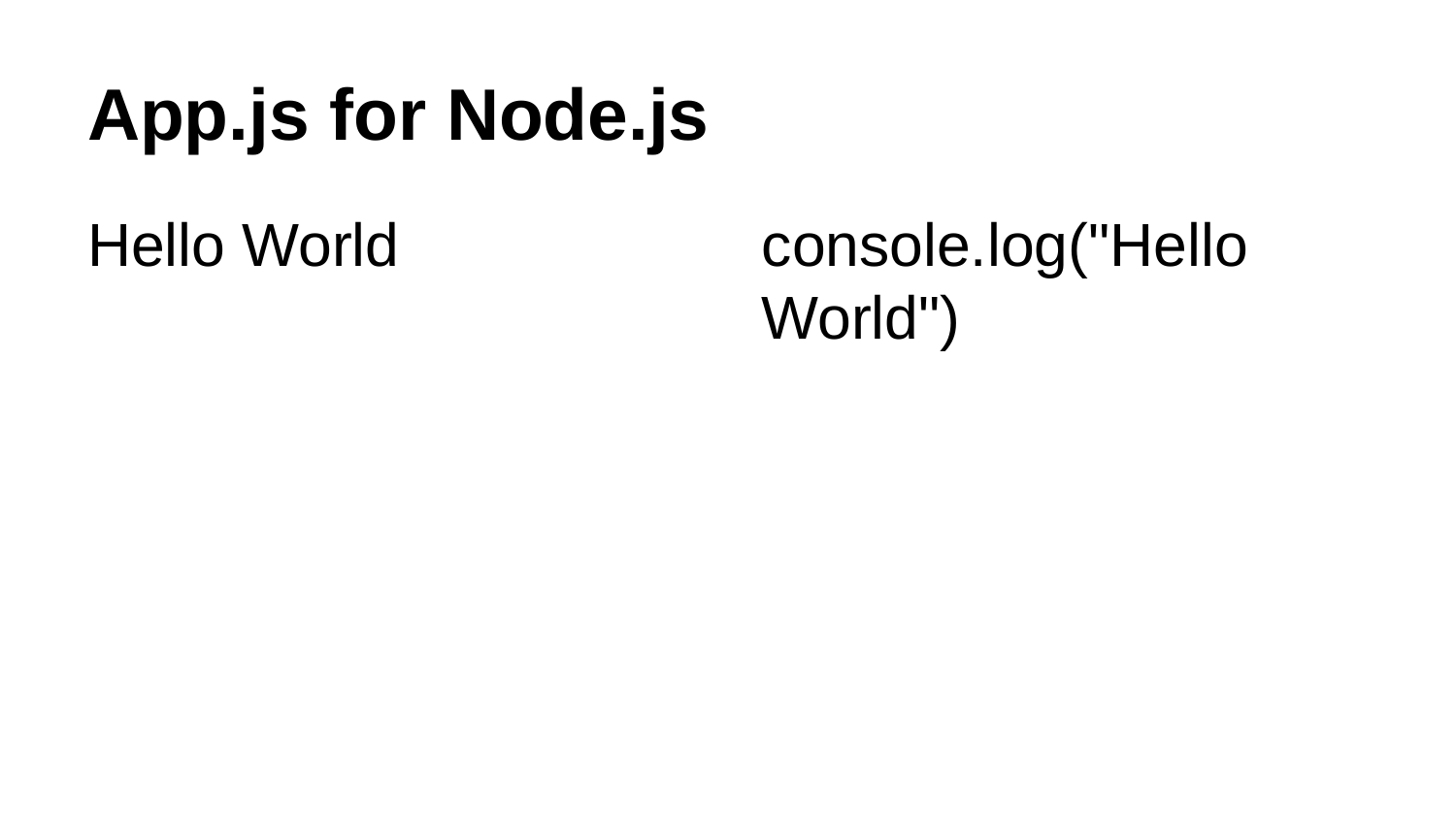

# App.js for Node.js
Hello World
console.log("Hello World")